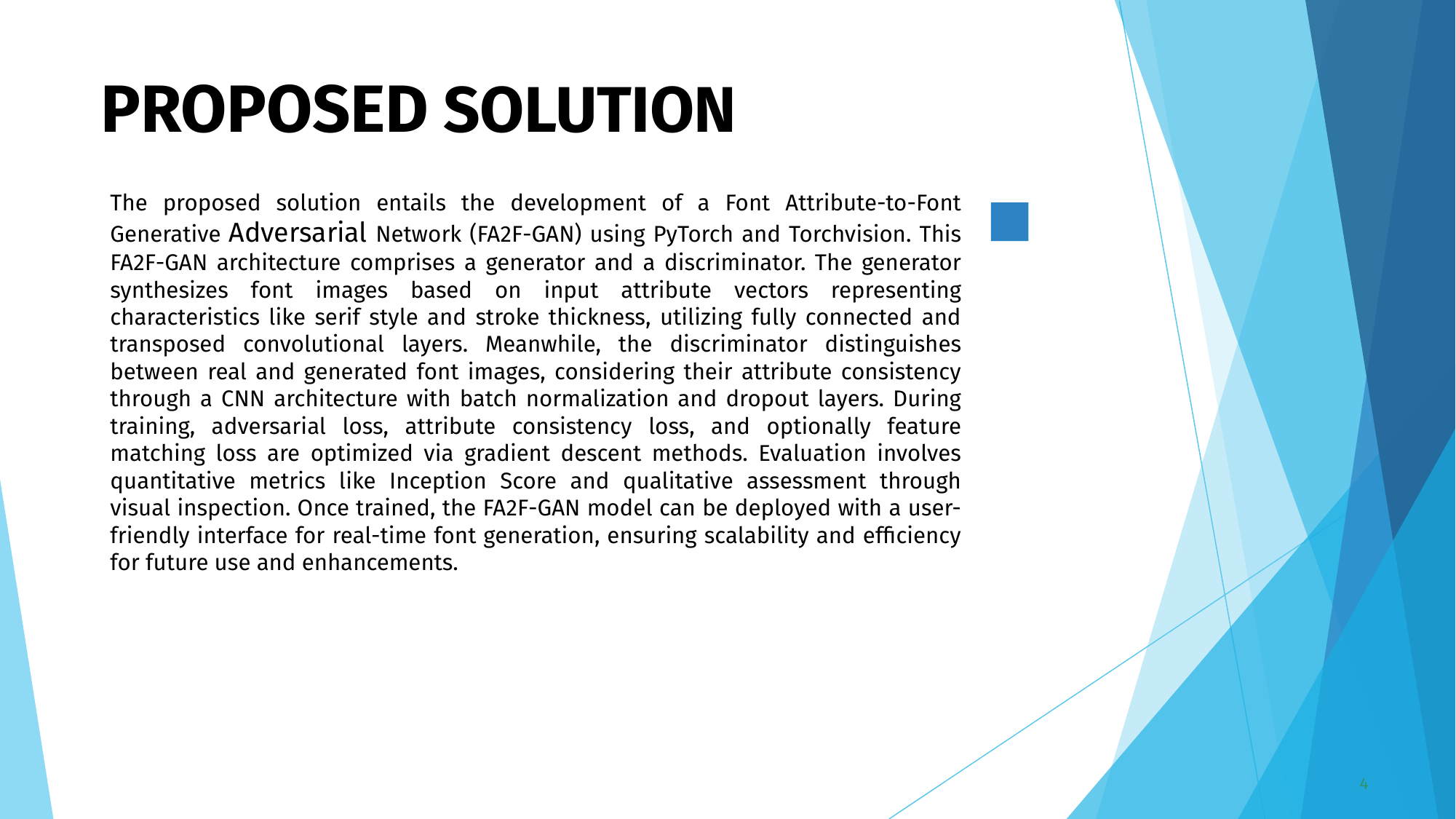

# PROPOSED SOLUTION
The proposed solution entails the development of a Font Attribute-to-Font Generative Adversarial Network (FA2F-GAN) using PyTorch and Torchvision. This FA2F-GAN architecture comprises a generator and a discriminator. The generator synthesizes font images based on input attribute vectors representing characteristics like serif style and stroke thickness, utilizing fully connected and transposed convolutional layers. Meanwhile, the discriminator distinguishes between real and generated font images, considering their attribute consistency through a CNN architecture with batch normalization and dropout layers. During training, adversarial loss, attribute consistency loss, and optionally feature matching loss are optimized via gradient descent methods. Evaluation involves quantitative metrics like Inception Score and qualitative assessment through visual inspection. Once trained, the FA2F-GAN model can be deployed with a user-friendly interface for real-time font generation, ensuring scalability and efficiency for future use and enhancements.

4